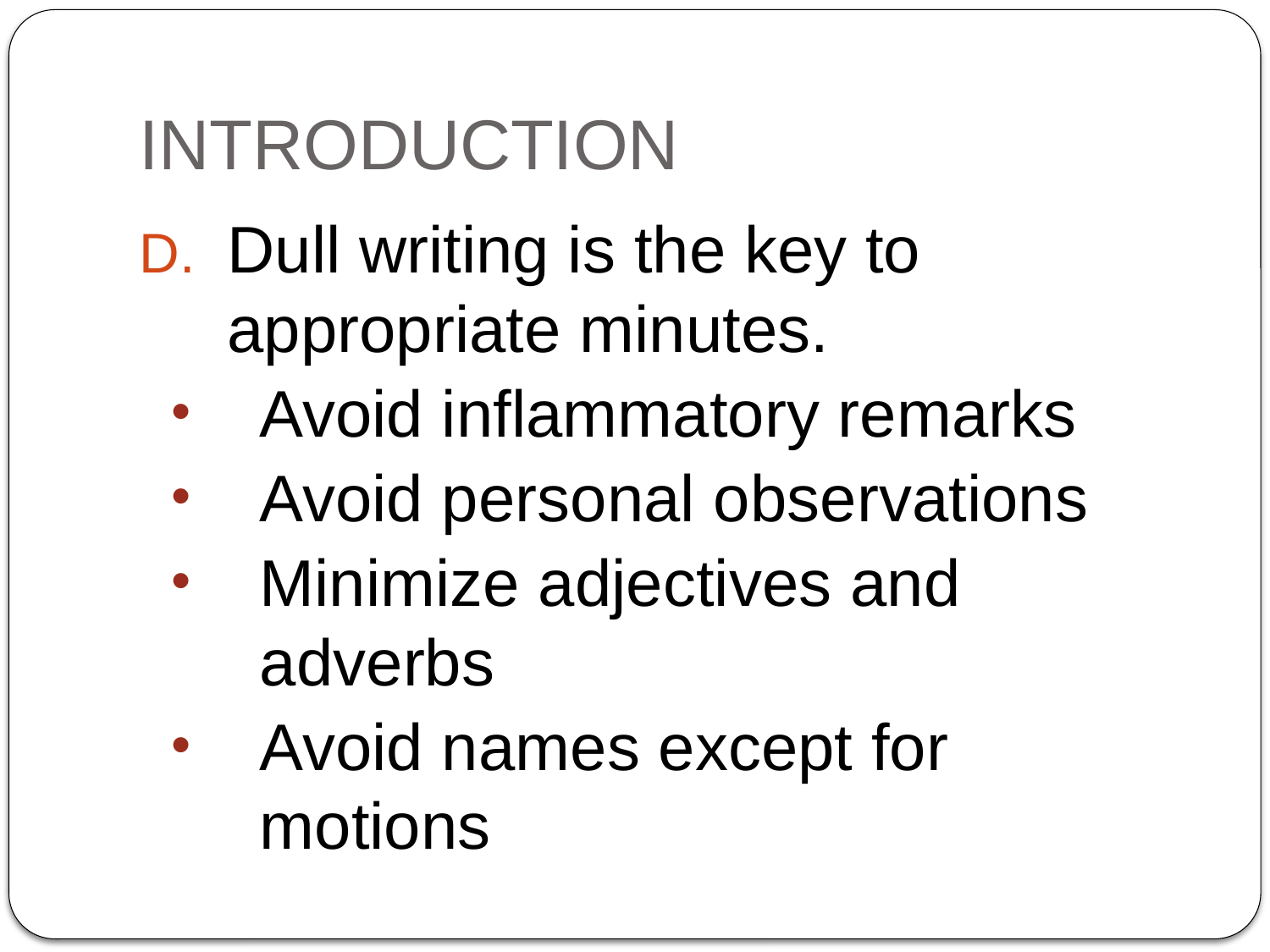

# INTRODUCTION
Dull writing is the key to appropriate minutes.
Avoid inflammatory remarks
Avoid personal observations
Minimize adjectives and adverbs
Avoid names except for motions